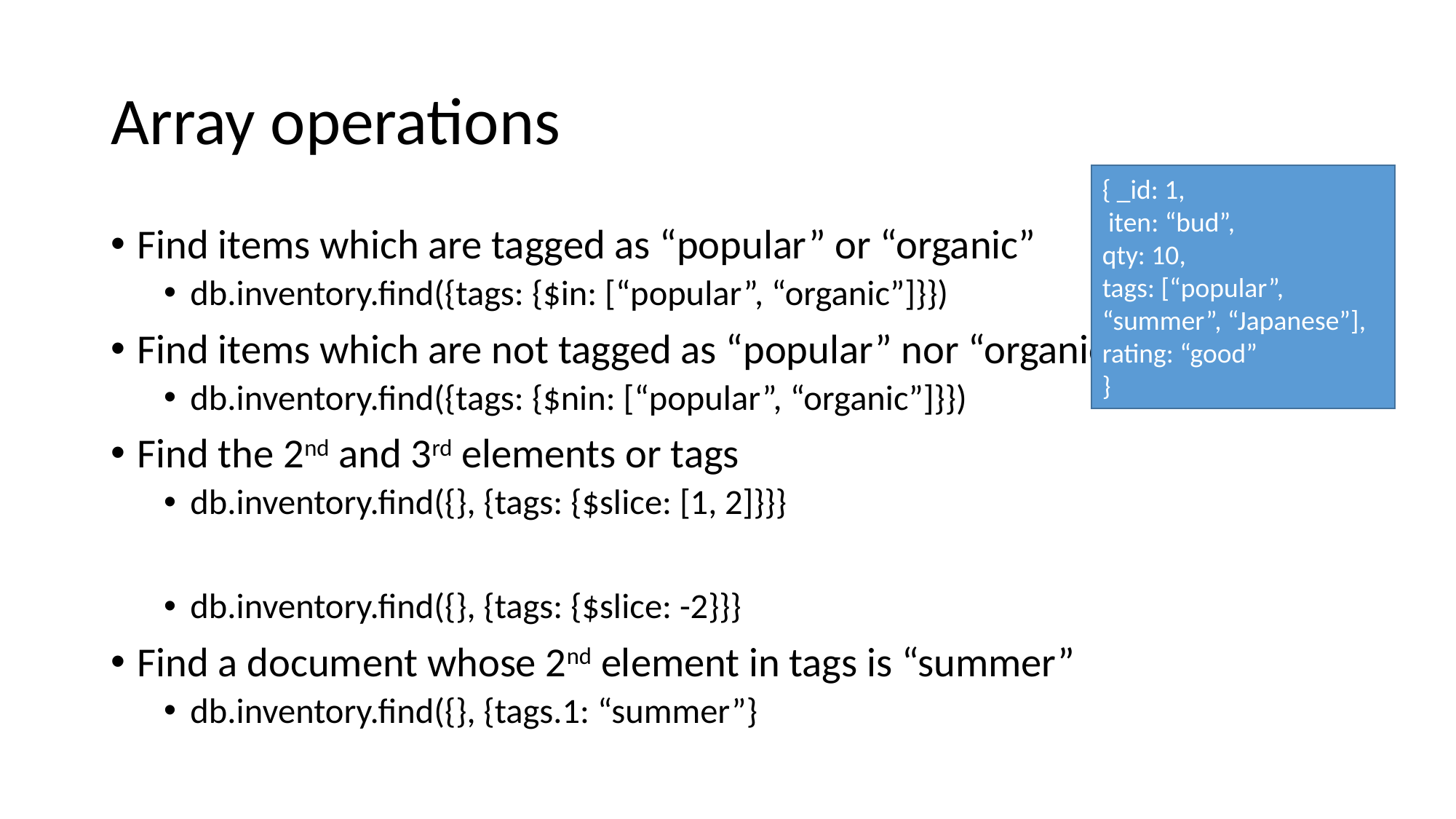

# Array operations
{ _id: 1,
 iten: “bud”,
qty: 10,
tags: [“popular”, “summer”, “Japanese”],
rating: “good”
}
Find items which are tagged as “popular” or “organic”
db.inventory.find({tags: {$in: [“popular”, “organic”]}})
Find items which are not tagged as “popular” nor “organic”
db.inventory.find({tags: {$nin: [“popular”, “organic”]}})
Find the 2nd and 3rd elements or tags
db.inventory.find({}, {tags: {$slice: [1, 2]}}}

db.inventory.find({}, {tags: {$slice: -2}}}
Find a document whose 2nd element in tags is “summer”
db.inventory.find({}, {tags.1: “summer”}